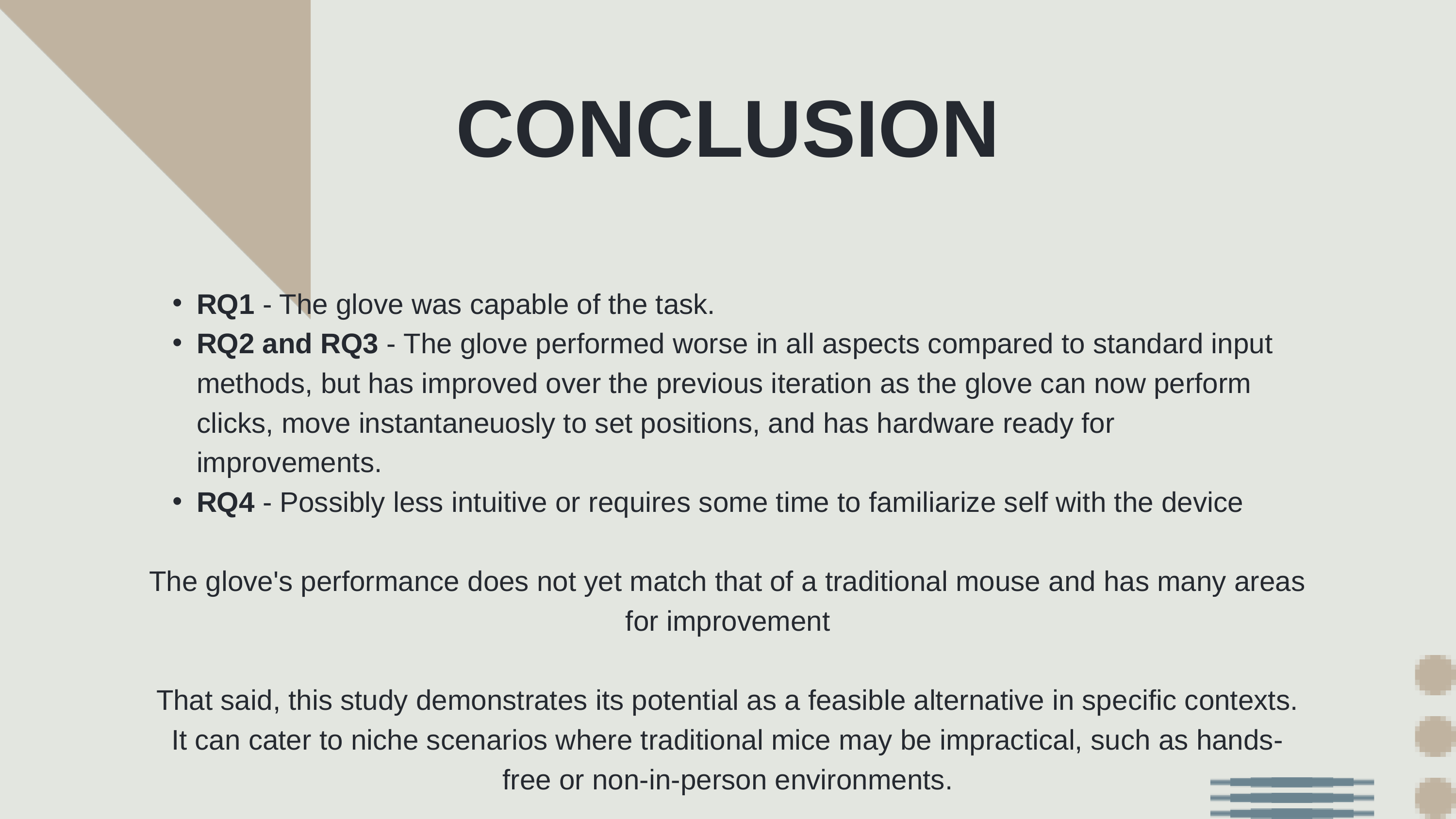

CONCLUSION
RQ1 - The glove was capable of the task.
RQ2 and RQ3 - The glove performed worse in all aspects compared to standard input methods, but has improved over the previous iteration as the glove can now perform clicks, move instantaneuosly to set positions, and has hardware ready for improvements.
RQ4 - Possibly less intuitive or requires some time to familiarize self with the device

The glove's performance does not yet match that of a traditional mouse and has many areas for improvement

That said, this study demonstrates its potential as a feasible alternative in specific contexts. It can cater to niche scenarios where traditional mice may be impractical, such as hands-free or non-in-person environments.